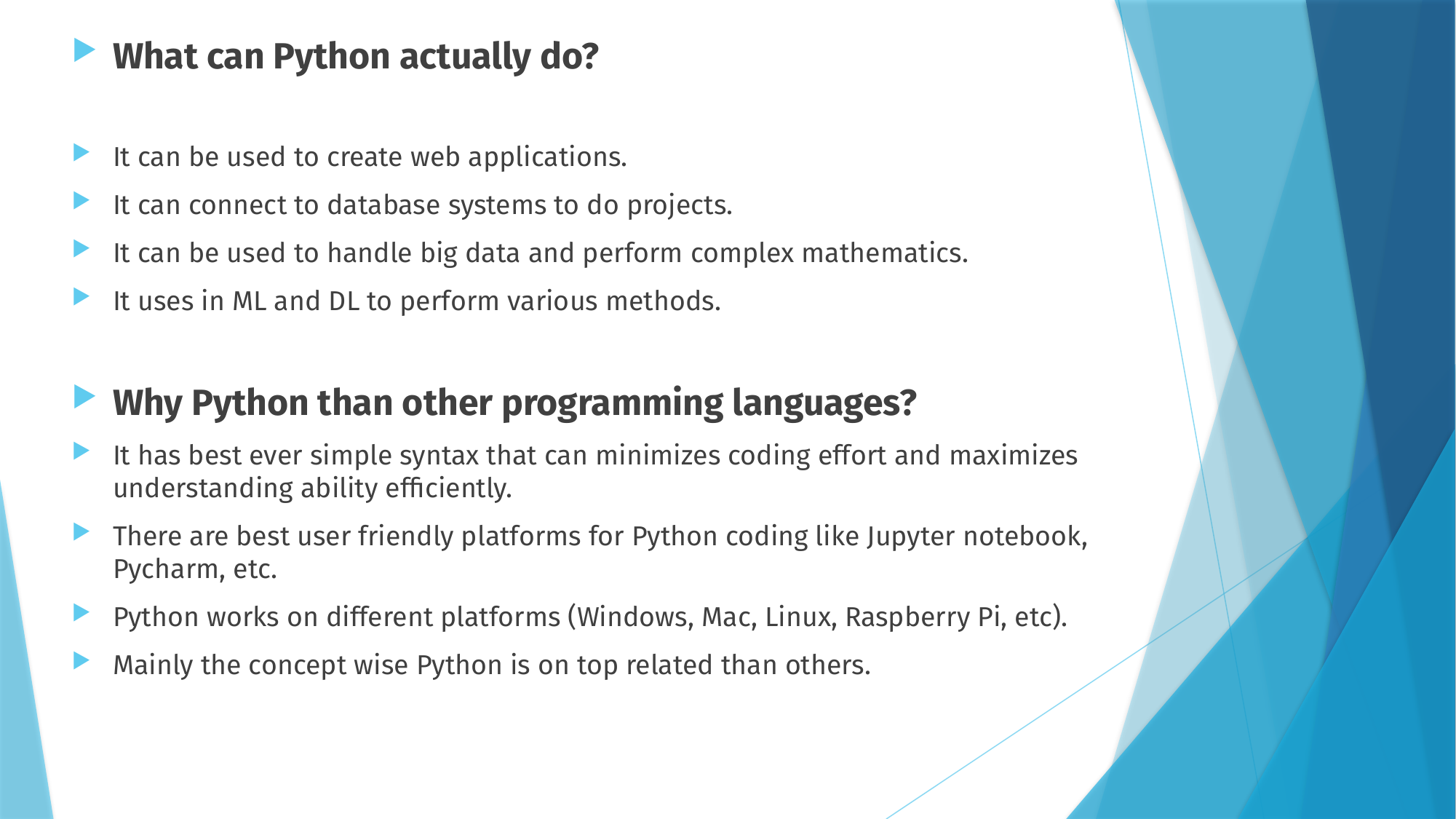

What can Python actually do?

It can be used to create web applications.
It can connect to database systems to do projects.
It can be used to handle big data and perform complex mathematics.
It uses in ML and DL to perform various methods.

Why Python than other programming languages?
It has best ever simple syntax that can minimizes coding effort and maximizes understanding ability efficiently.
There are best user friendly platforms for Python coding like Jupyter notebook, Pycharm, etc.
Python works on different platforms (Windows, Mac, Linux, Raspberry Pi, etc).
Mainly the concept wise Python is on top related than others.